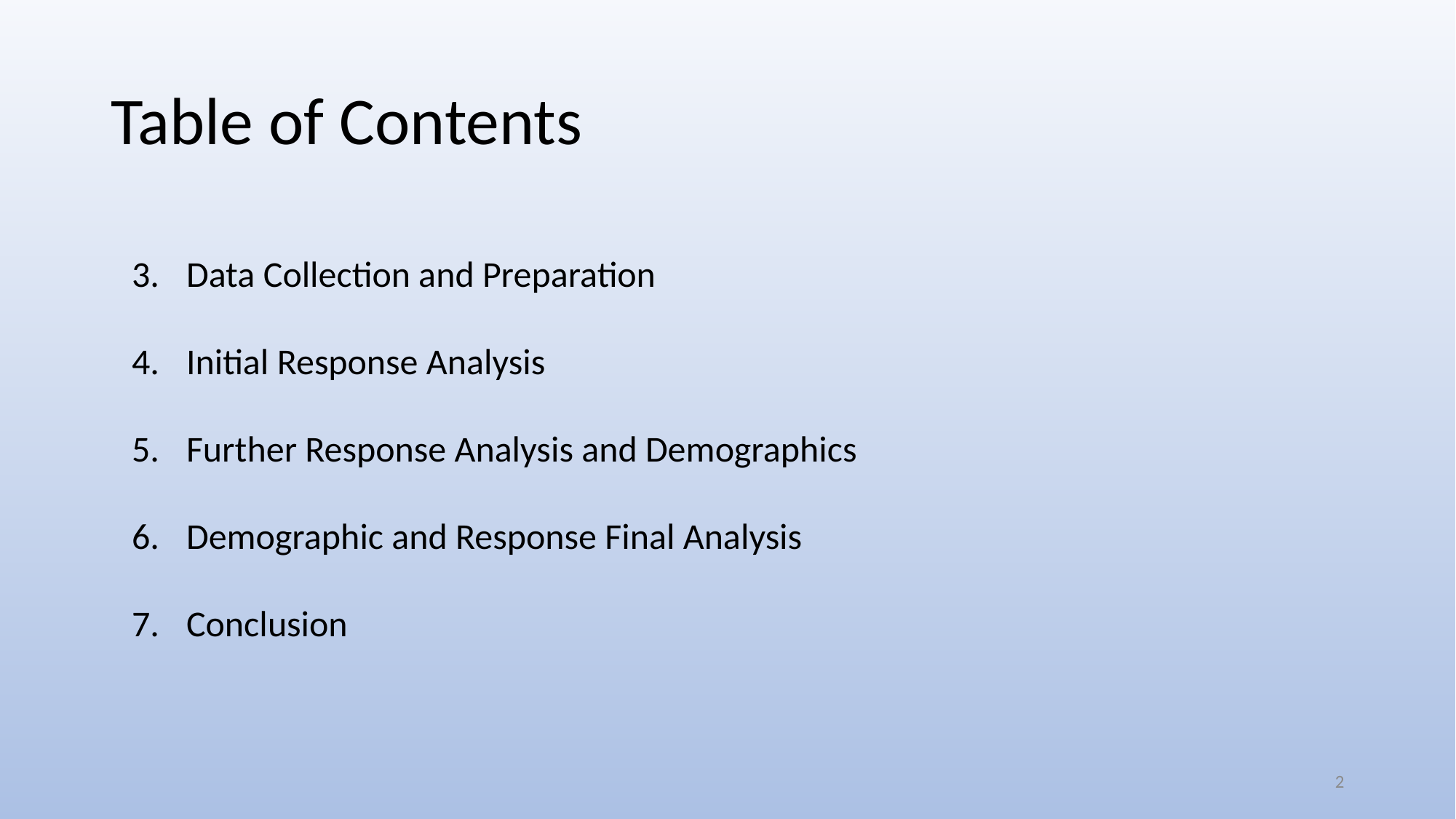

# Table of Contents
Data Collection and Preparation
Initial Response Analysis
Further Response Analysis and Demographics
Demographic and Response Final Analysis
Conclusion
2